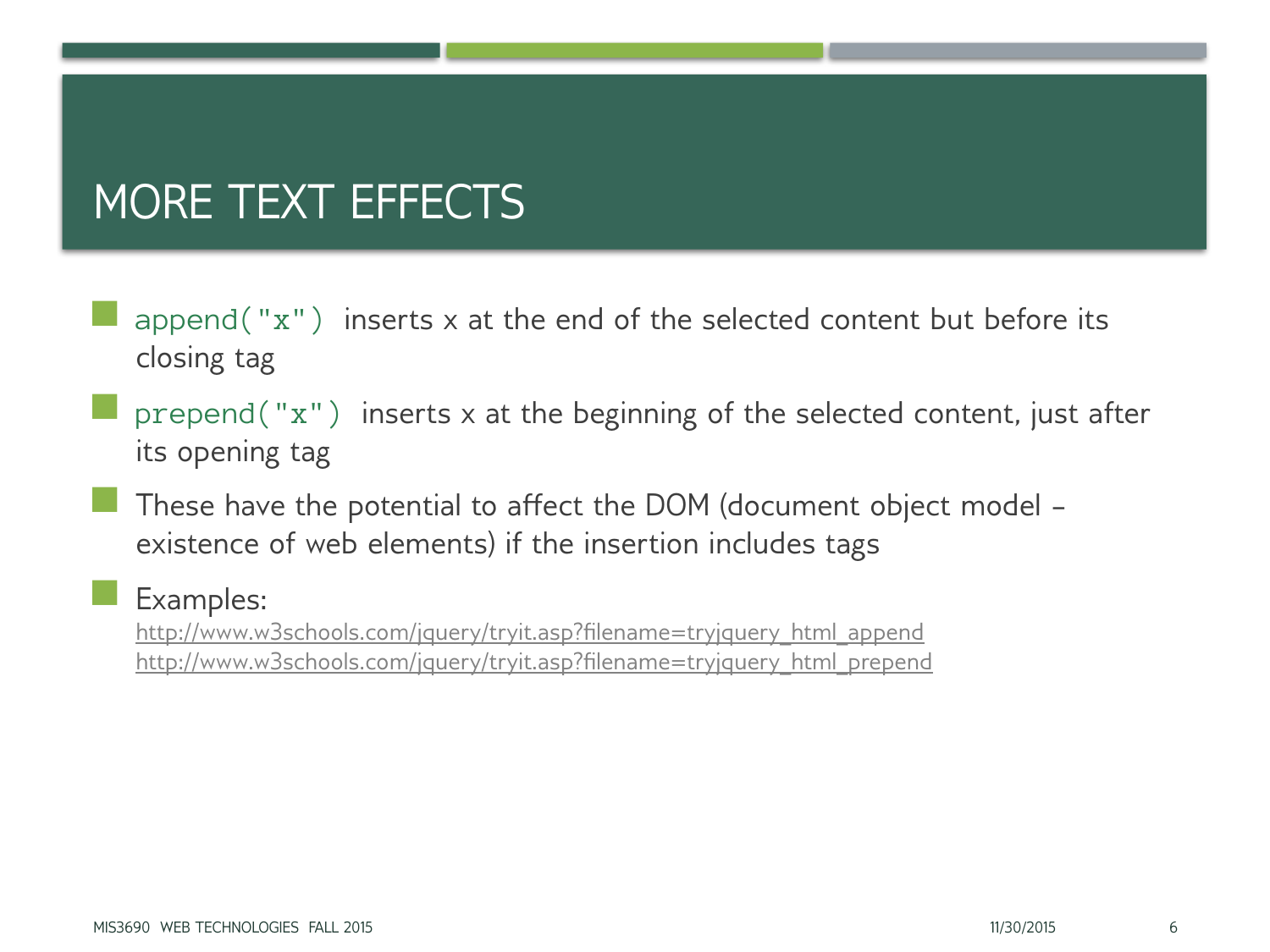

# More Text Effects
append("x") inserts x at the end of the selected content but before its closing tag
prepend("x") inserts x at the beginning of the selected content, just after its opening tag
These have the potential to affect the DOM (document object model – existence of web elements) if the insertion includes tags
Examples:
http://www.w3schools.com/jquery/tryit.asp?filename=tryjquery_html_append
http://www.w3schools.com/jquery/tryit.asp?filename=tryjquery_html_prepend
MIS3690  Web Technologies  Fall 2015
11/30/2015
6